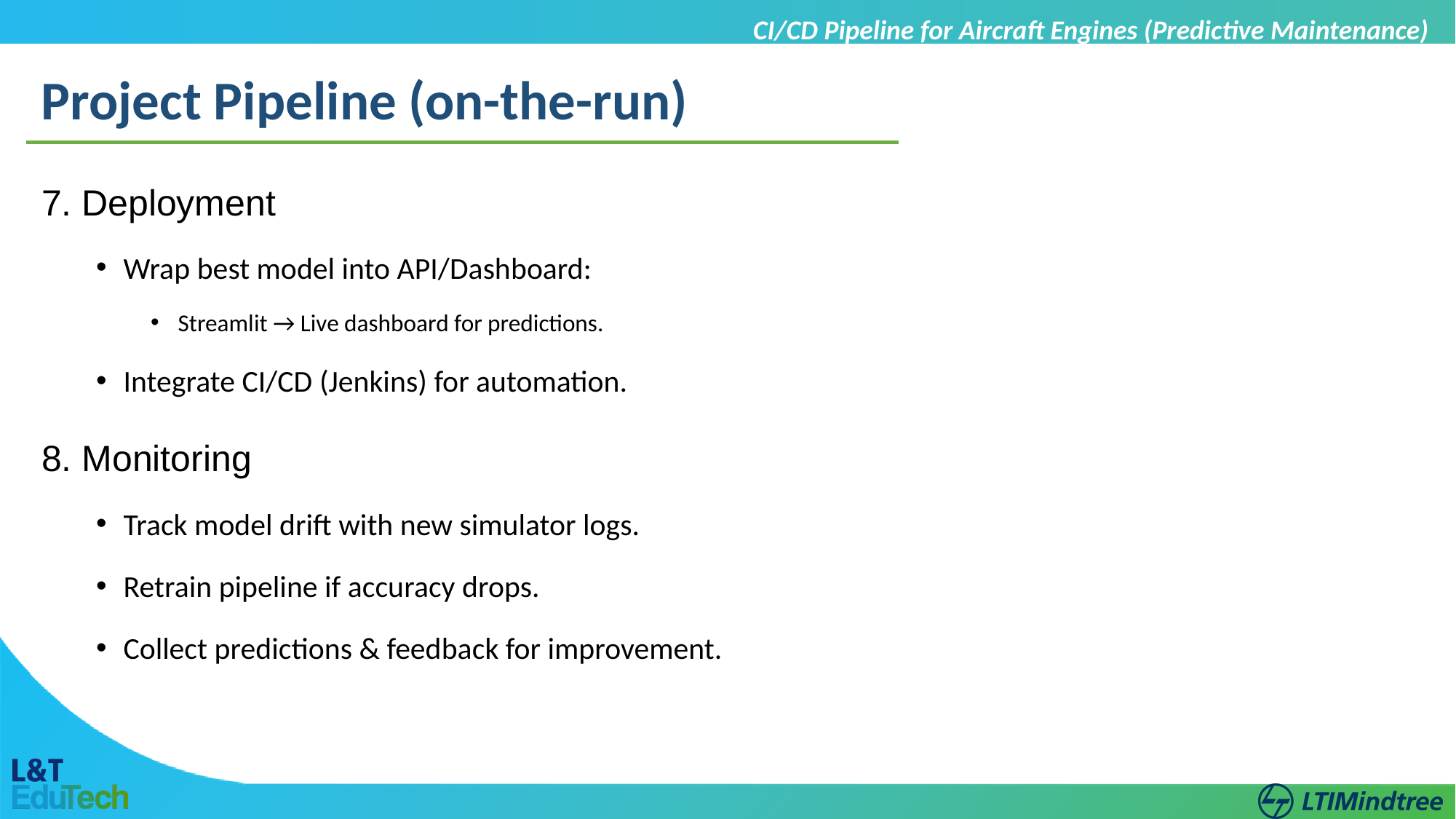

CI/CD Pipeline for Aircraft Engines (Predictive Maintenance)
Project Pipeline (on-the-run)
7. Deployment
Wrap best model into API/Dashboard:
Streamlit → Live dashboard for predictions.
Integrate CI/CD (Jenkins) for automation.
8. Monitoring
Track model drift with new simulator logs.
Retrain pipeline if accuracy drops.
Collect predictions & feedback for improvement.